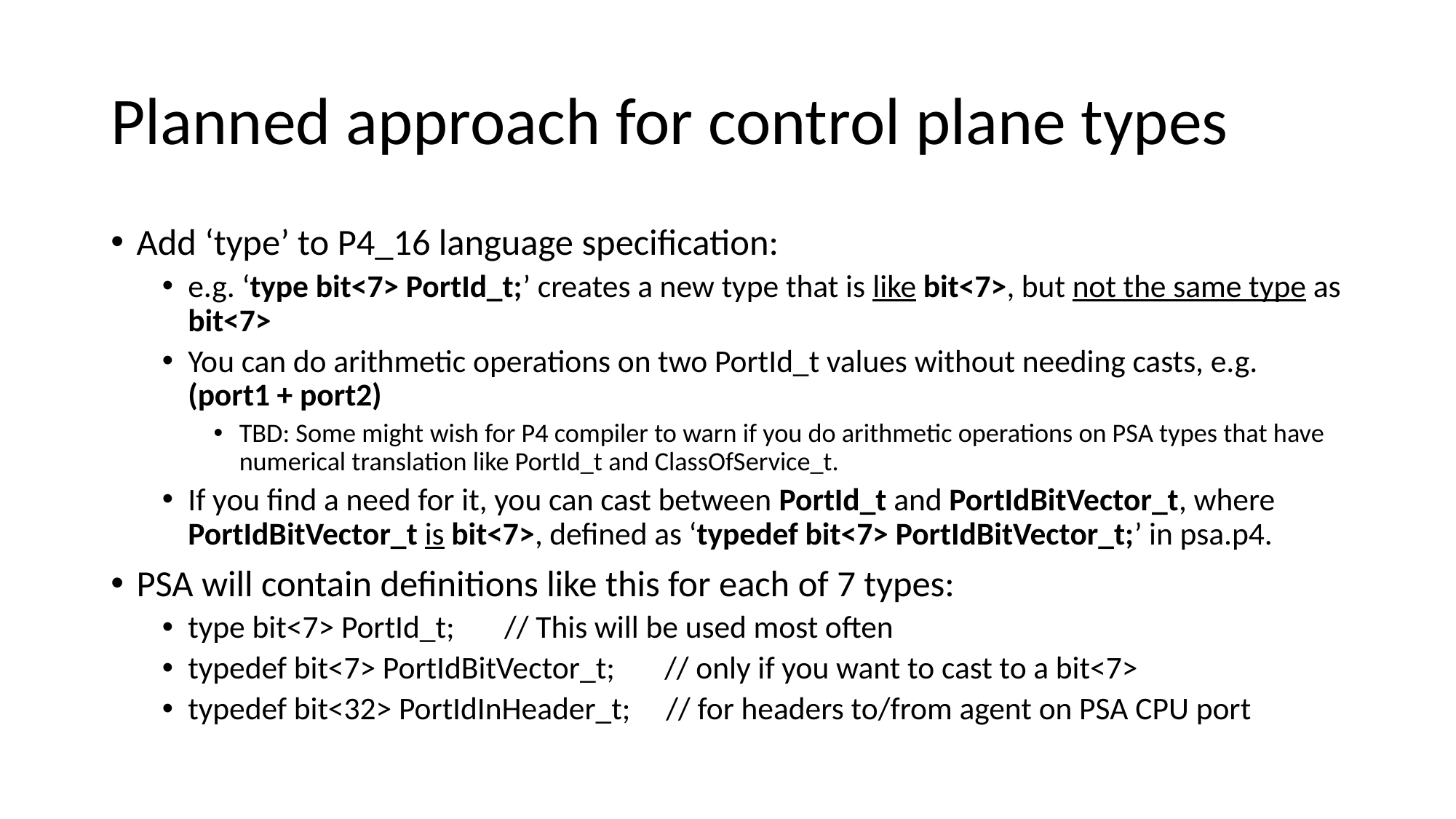

# Planned approach for control plane types
Add ‘type’ to P4_16 language specification:
e.g. ‘type bit<7> PortId_t;’ creates a new type that is like bit<7>, but not the same type as bit<7>
You can do arithmetic operations on two PortId_t values without needing casts, e.g. (port1 + port2)
TBD: Some might wish for P4 compiler to warn if you do arithmetic operations on PSA types that have numerical translation like PortId_t and ClassOfService_t.
If you find a need for it, you can cast between PortId_t and PortIdBitVector_t, where PortIdBitVector_t is bit<7>, defined as ‘typedef bit<7> PortIdBitVector_t;’ in psa.p4.
PSA will contain definitions like this for each of 7 types:
type bit<7> PortId_t;       // This will be used most often
typedef bit<7> PortIdBitVector_t;       // only if you want to cast to a bit<7>
typedef bit<32> PortIdInHeader_t;     // for headers to/from agent on PSA CPU port